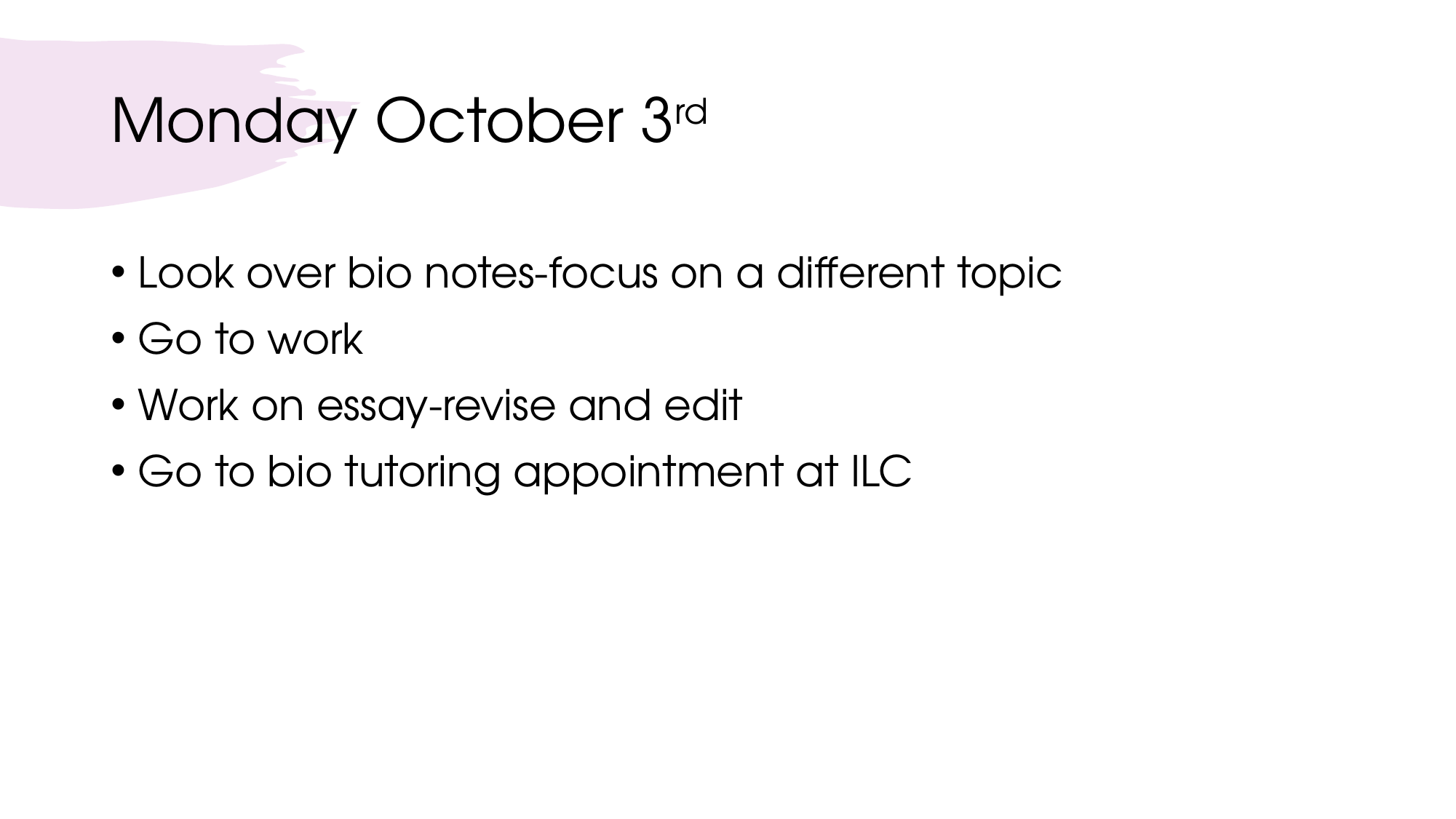

# Monday October 3rd
Look over bio notes-focus on a different topic
Go to work
Work on essay-revise and edit
Go to bio tutoring appointment at ILC